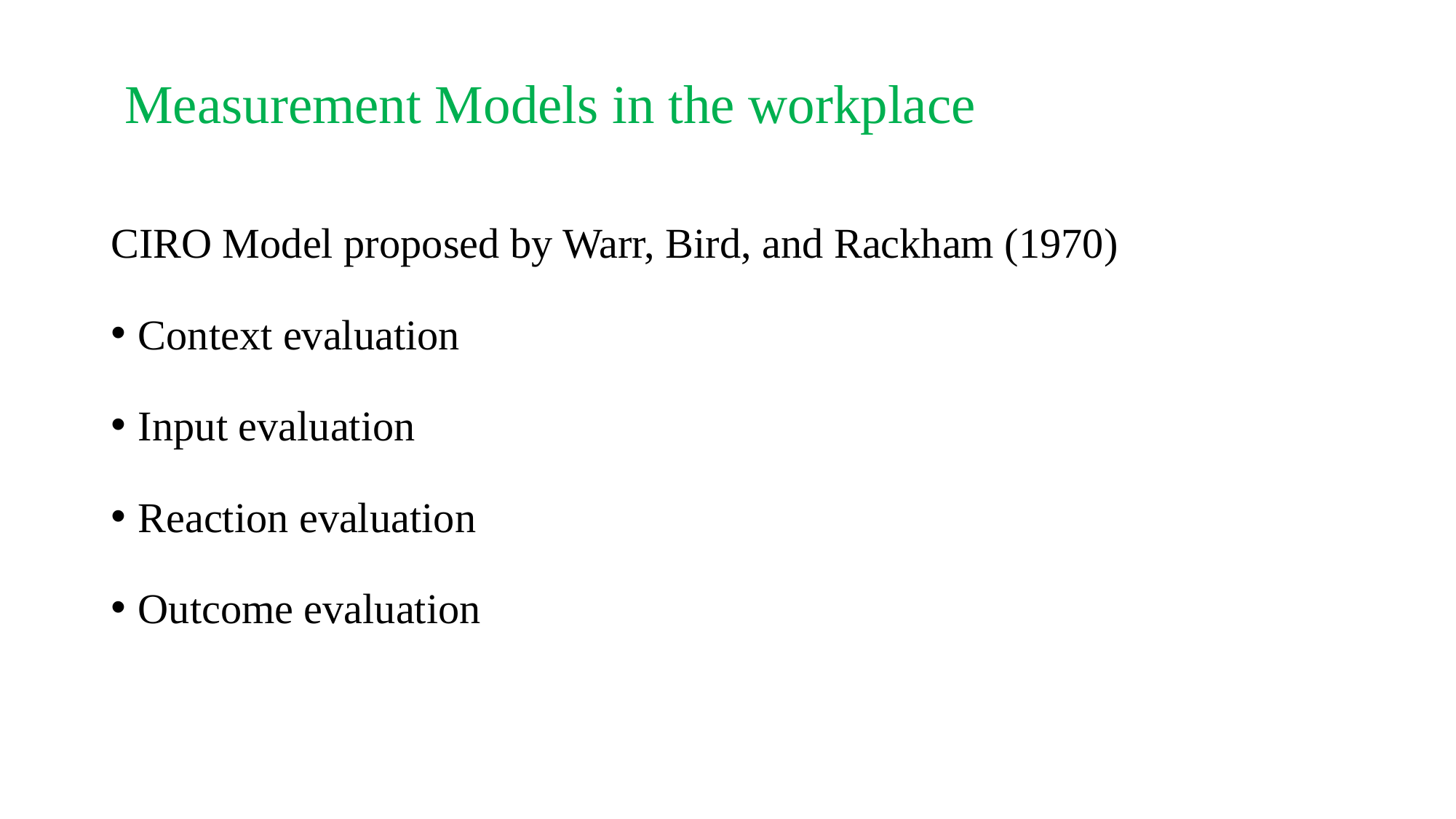

# Measurement Models in the workplace
CIRO Model proposed by Warr, Bird, and Rackham (1970)
Context evaluation
Input evaluation
Reaction evaluation
Outcome evaluation